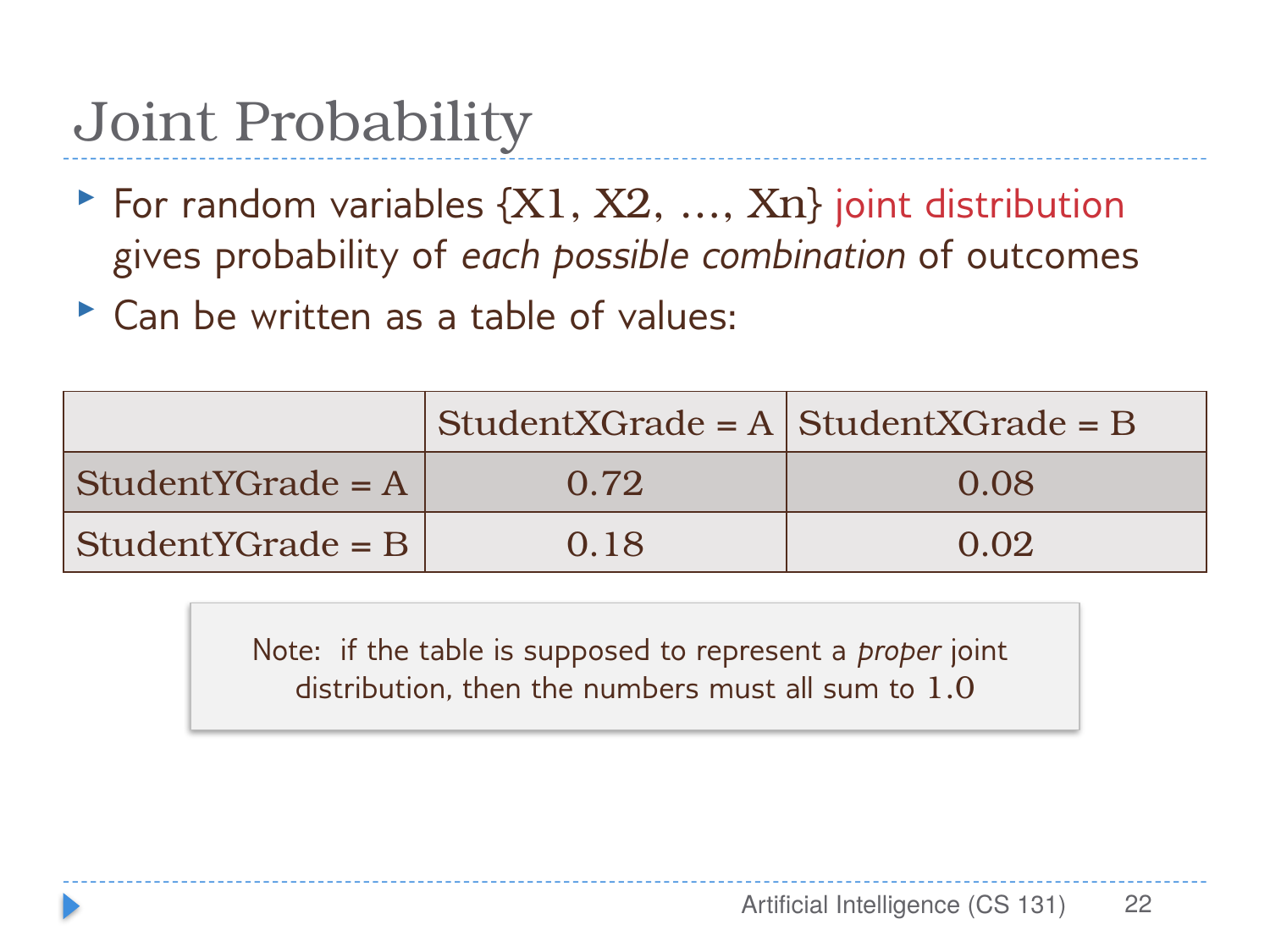

# Joint Probability
For random variables {X1, X2, …, Xn} joint distribution gives probability of each possible combination of outcomes
Can be written as a table of values:
|  | StudentXGrade = A | StudentXGrade = B |
| --- | --- | --- |
| StudentYGrade = A | 0.72 | 0.08 |
| StudentYGrade = B | 0.18 | 0.02 |
Note:  if the table is supposed to represent a proper joint  distribution, then the numbers must all sum to 1.0
22
Artificial Intelligence (CS 131)